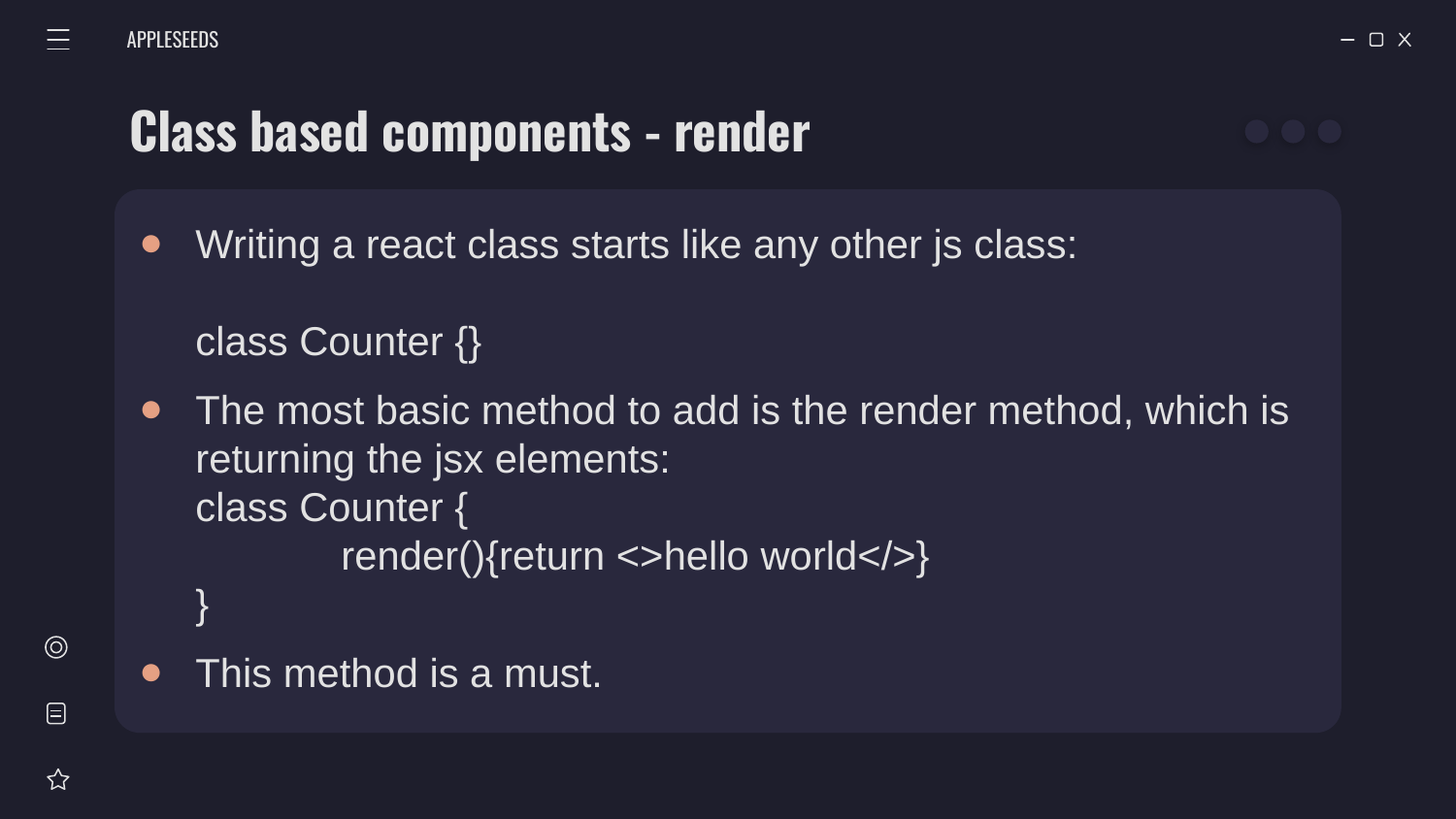

APPLESEEDS

# Class based components - render

Writing a react class starts like any other js class:
class Counter {}
The most basic method to add is the render method, which is returning the jsx elements:
class Counter {
	render(){return <>hello world</>}
}
This method is a must.